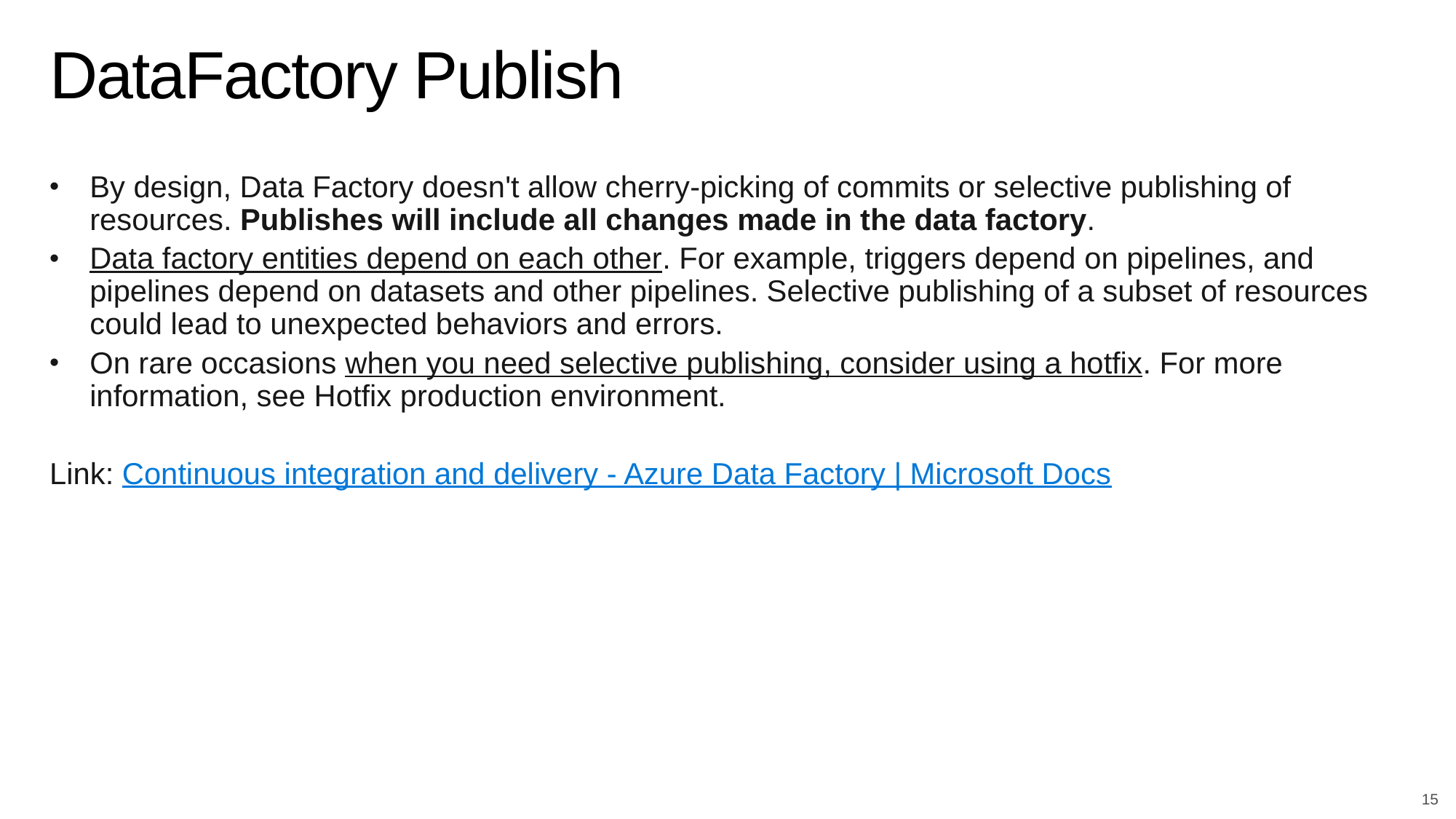

# DataFactory Publish
By design, Data Factory doesn't allow cherry-picking of commits or selective publishing of resources. Publishes will include all changes made in the data factory.
Data factory entities depend on each other. For example, triggers depend on pipelines, and pipelines depend on datasets and other pipelines. Selective publishing of a subset of resources could lead to unexpected behaviors and errors.
On rare occasions when you need selective publishing, consider using a hotfix. For more information, see Hotfix production environment.

Link: Continuous integration and delivery - Azure Data Factory | Microsoft Docs
15